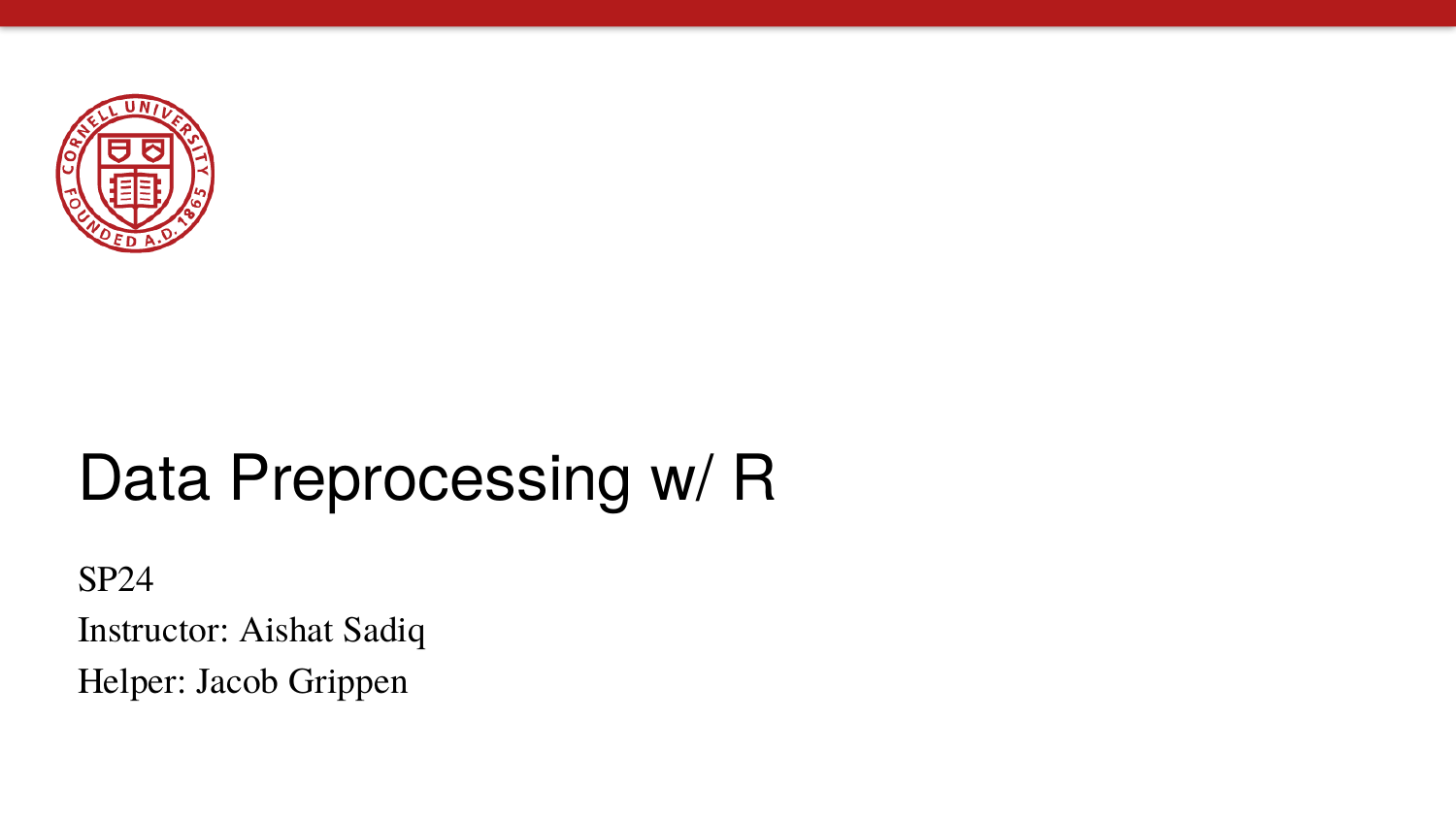

# Data Preprocessing w/ R
SP24
Instructor: Aishat Sadiq
Helper: Jacob Grippen